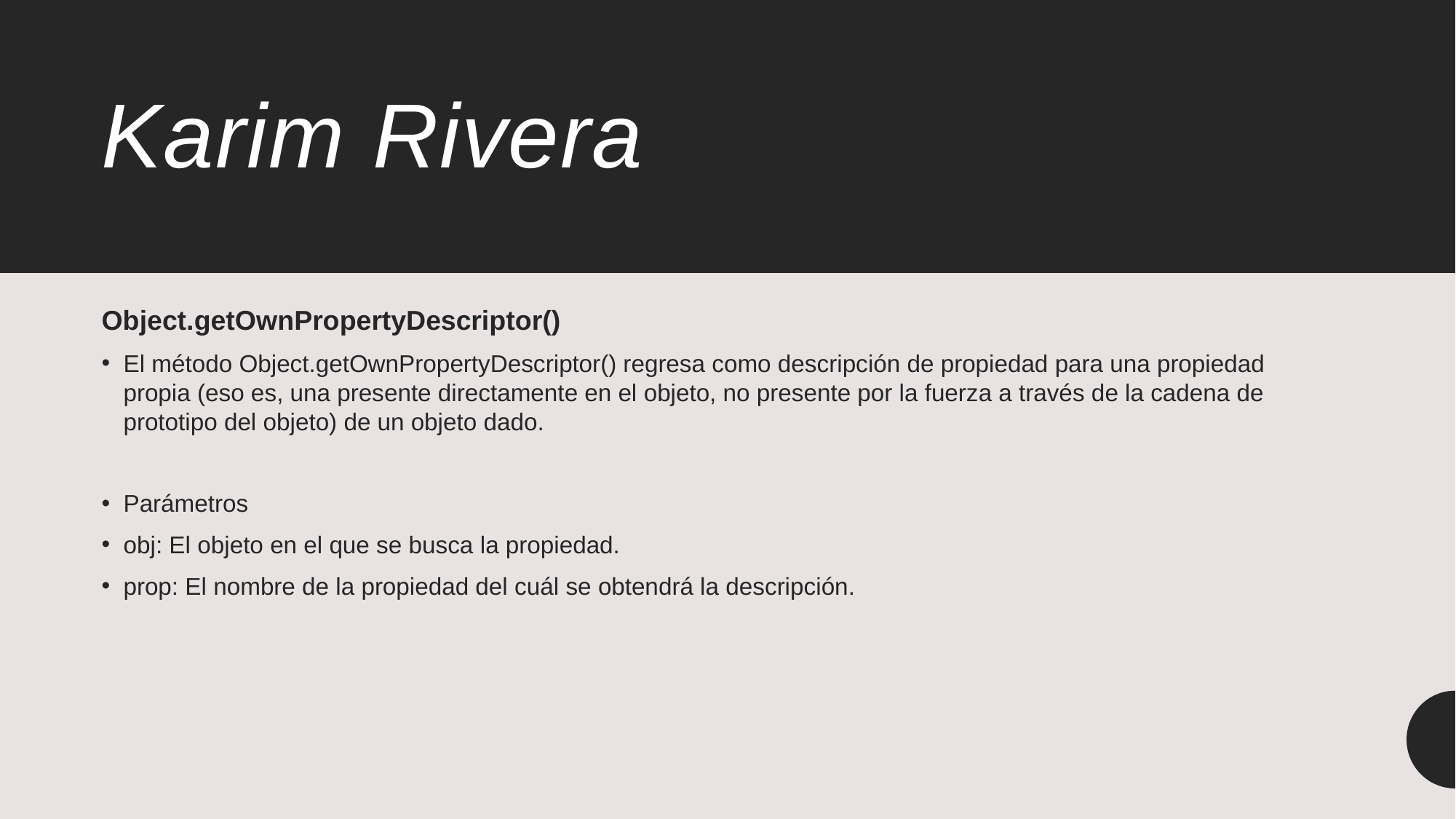

# Karim Rivera
Object.getOwnPropertyDescriptor()
El método Object.getOwnPropertyDescriptor() regresa como descripción de propiedad para una propiedad propia (eso es, una presente directamente en el objeto, no presente por la fuerza a través de la cadena de prototipo del objeto) de un objeto dado.

Parámetros
obj: El objeto en el que se busca la propiedad.
prop: El nombre de la propiedad del cuál se obtendrá la descripción.